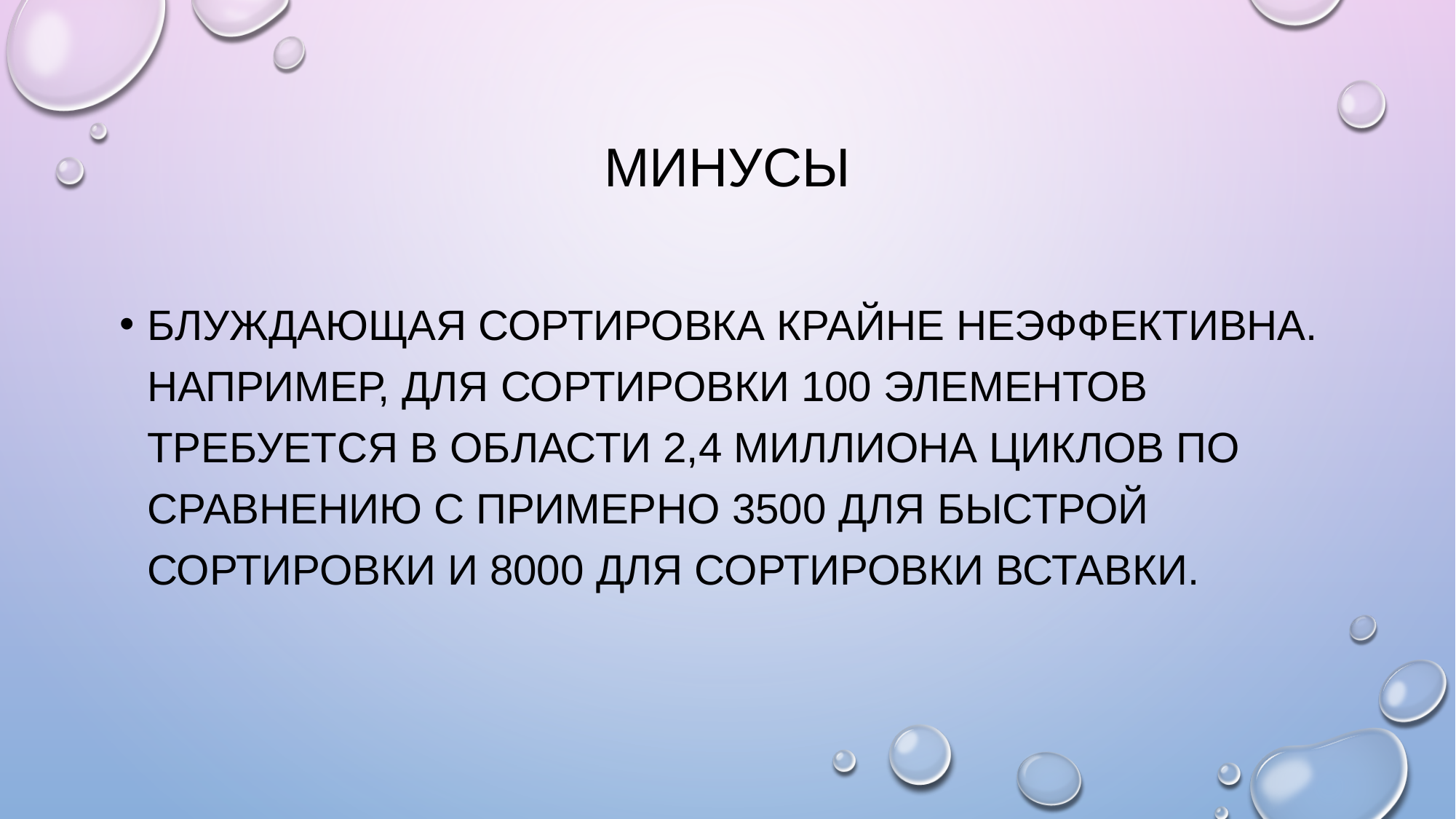

# минусы
Блуждающая сортировка крайне неэффективна. Например, для сортировки 100 элементов требуется в области 2,4 миллиона циклов по сравнению с примерно 3500 для быстрой сортировки и 8000 для сортировки вставки.